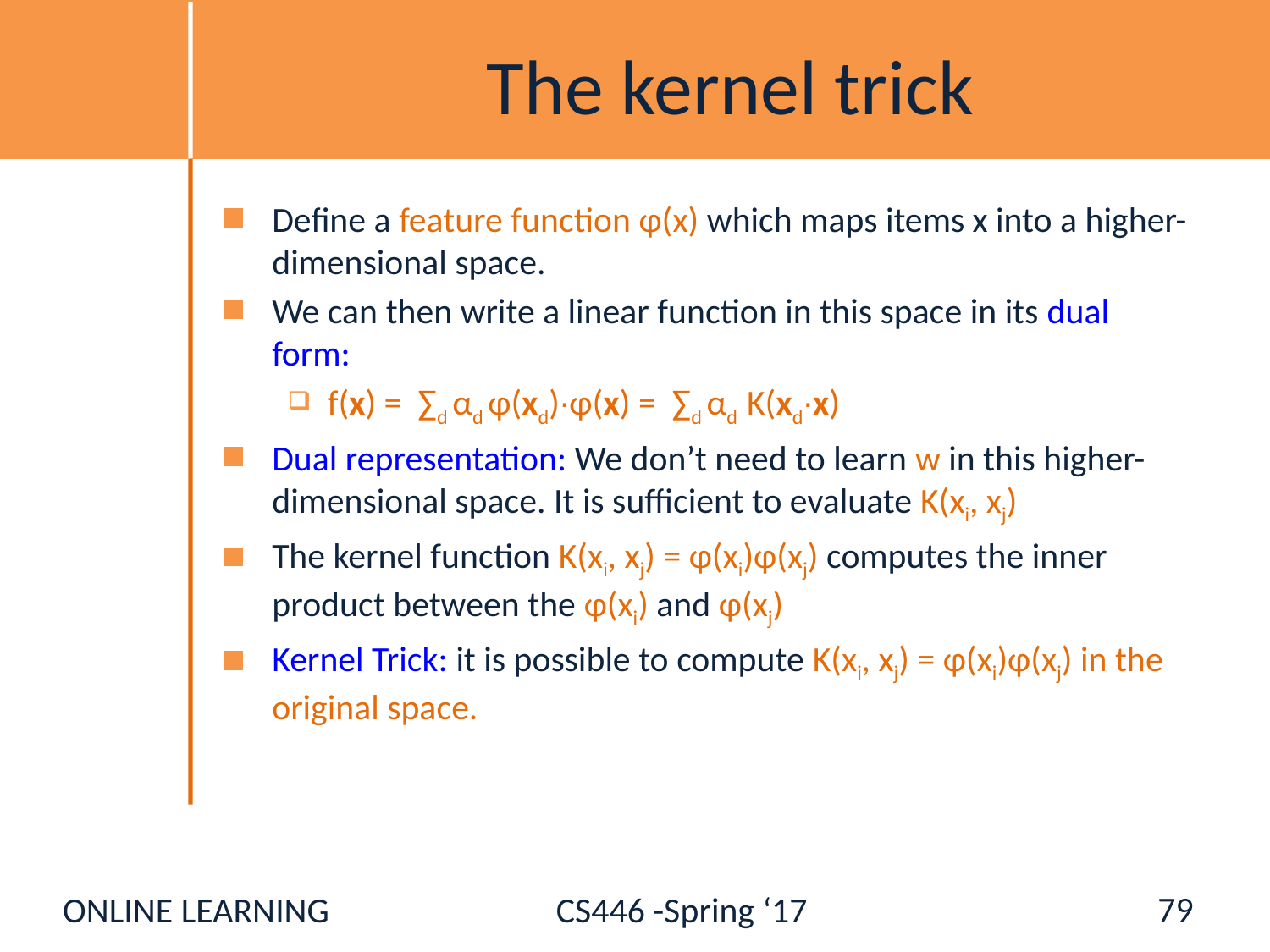

# The kernel trick
Define a feature function φ(x) which maps items x into a higher-dimensional space.
We can then write a linear function in this space in its dual form:
f(x) =  ∑d αd φ(xd)∙φ(x) =  ∑d αd  K(xd∙x)
Dual representation: We don’t need to learn w in this higher-dimensional space. It is sufficient to evaluate K(xi, xj)
The kernel function K(xi, xj) = φ(xi)φ(xj) computes the inner product between the φ(xi) and φ(xj)
Kernel Trick: it is possible to compute K(xi, xj) = φ(xi)φ(xj) in the original space.

79